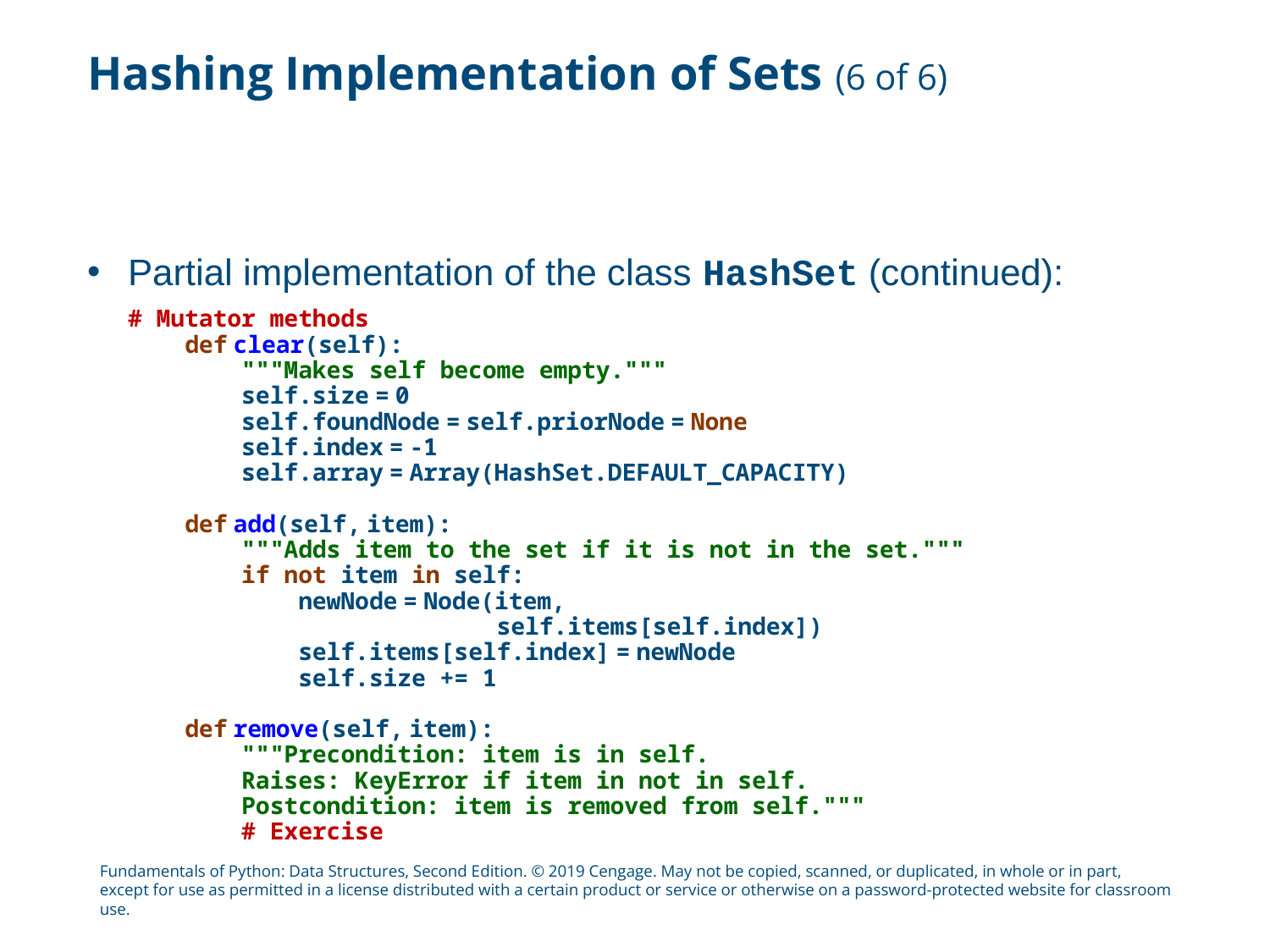

# Hashing Implementation of Sets (6 of 6)
Partial implementation of the class HashSet (continued):
# Mutator methods
    def clear(self):
        """Makes self become empty."""
        self.size = 0
        self.foundNode = self.priorNode = None
        self.index = -1
        self.array = Array(HashSet.DEFAULT_CAPACITY)

    def add(self, item):
        """Adds item to the set if it is not in the set."""
        if not item in self:
            newNode = Node(item,
                          self.items[self.index])
            self.items[self.index] = newNode
            self.size += 1

    def remove(self, item):
        """Precondition: item is in self.
        Raises: KeyError if item in not in self.
        Postcondition: item is removed from self."""
        # Exercise
Fundamentals of Python: Data Structures, Second Edition. © 2019 Cengage. May not be copied, scanned, or duplicated, in whole or in part, except for use as permitted in a license distributed with a certain product or service or otherwise on a password-protected website for classroom use.